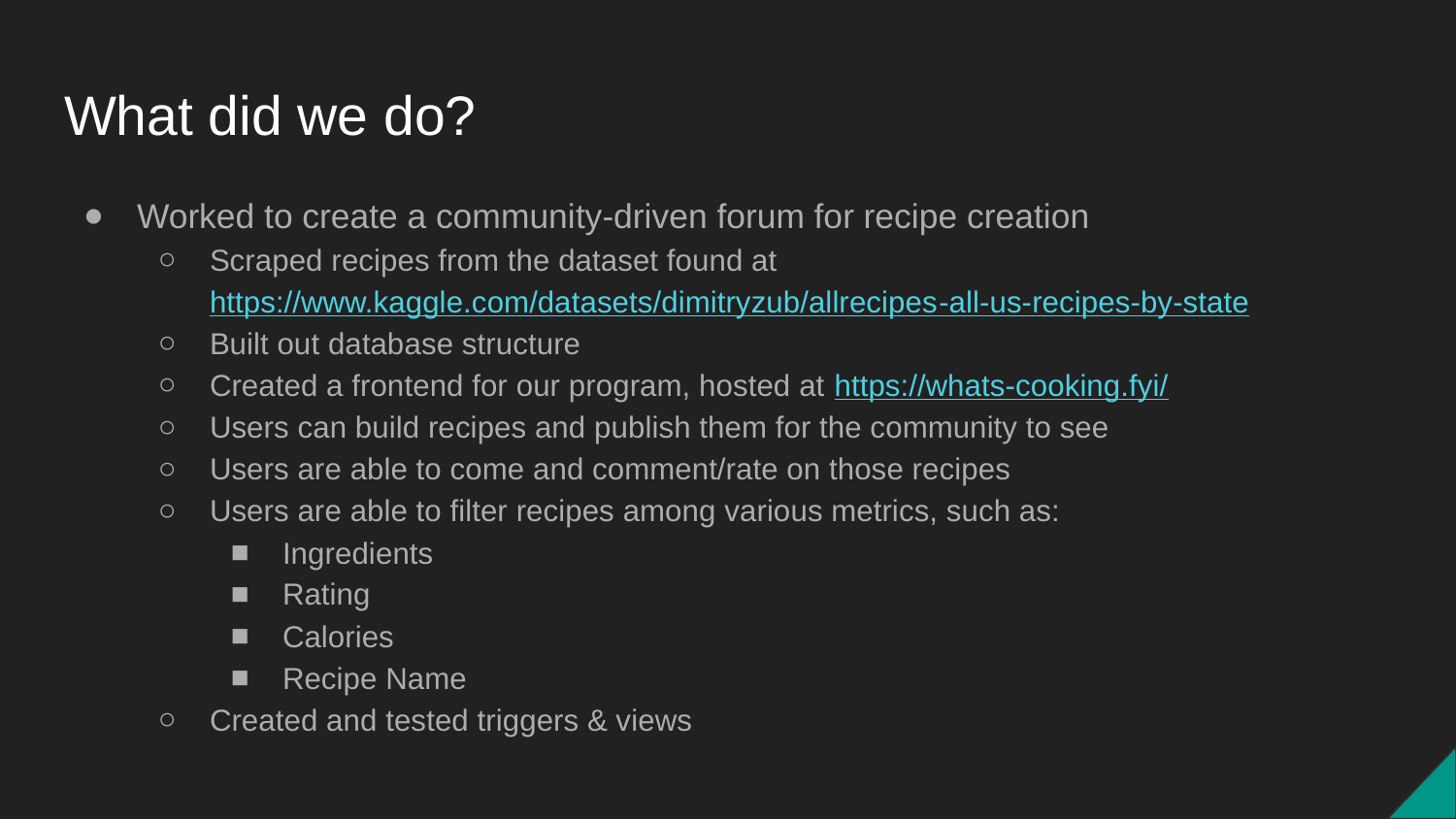

# What did we do?
Worked to create a community-driven forum for recipe creation
Scraped recipes from the dataset found at https://www.kaggle.com/datasets/dimitryzub/allrecipes-all-us-recipes-by-state
Built out database structure
Created a frontend for our program, hosted at https://whats-cooking.fyi/
Users can build recipes and publish them for the community to see
Users are able to come and comment/rate on those recipes
Users are able to filter recipes among various metrics, such as:
Ingredients
Rating
Calories
Recipe Name
Created and tested triggers & views